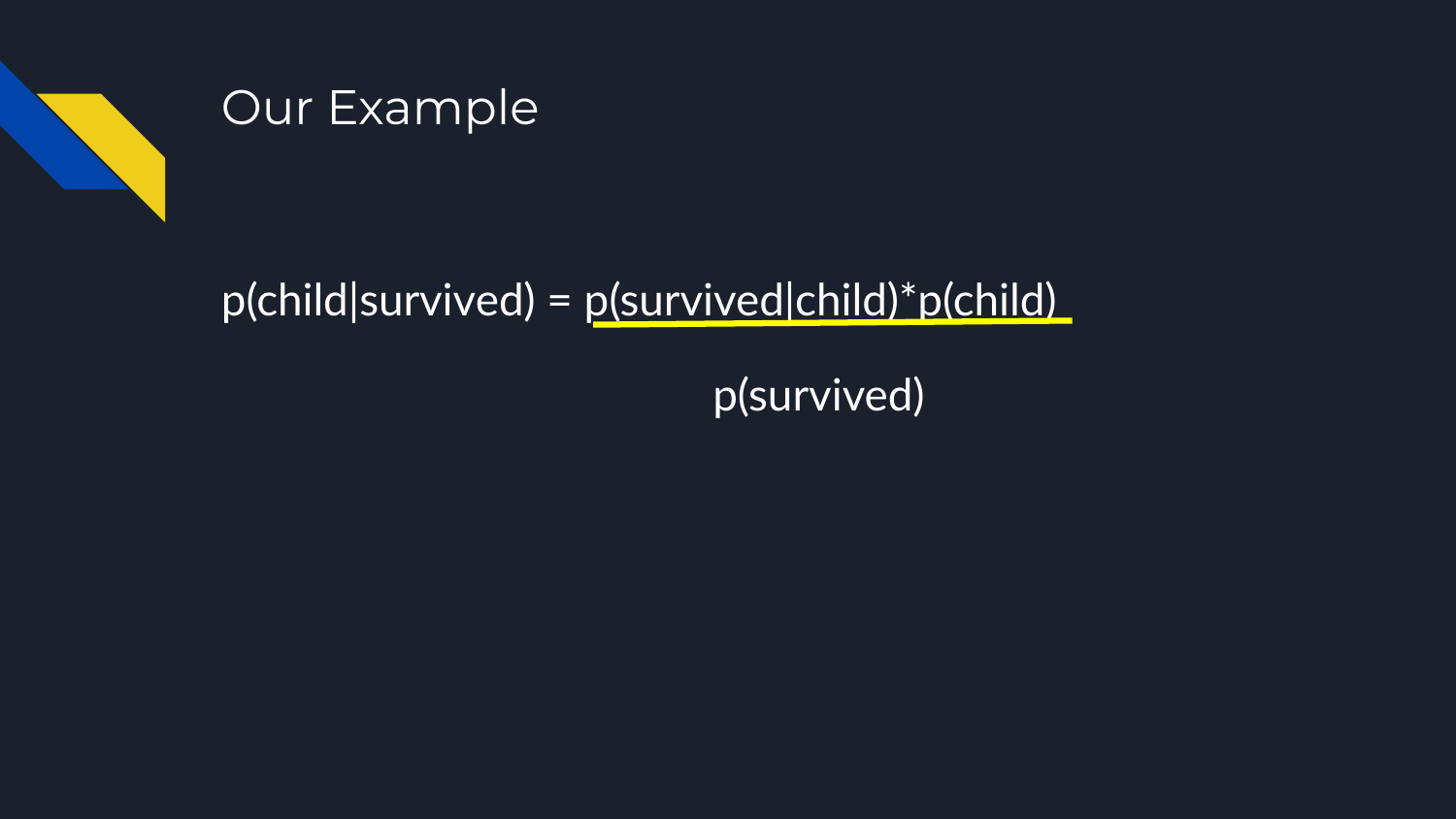

# Our Example
p(child|survived) = p(survived|child)*p(child)
p(survived)